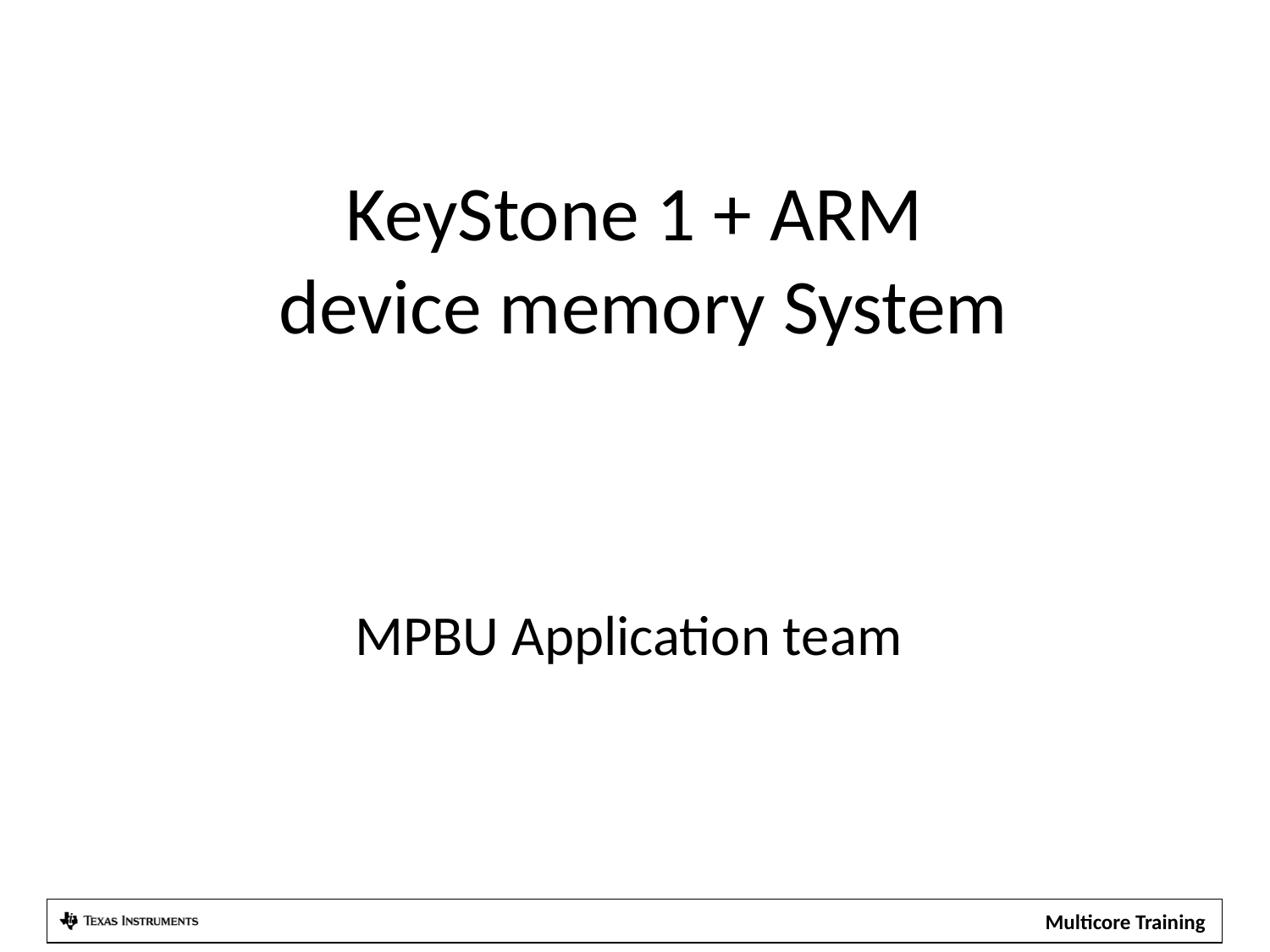

# KeyStone 1 + ARM device memory System
MPBU Application team